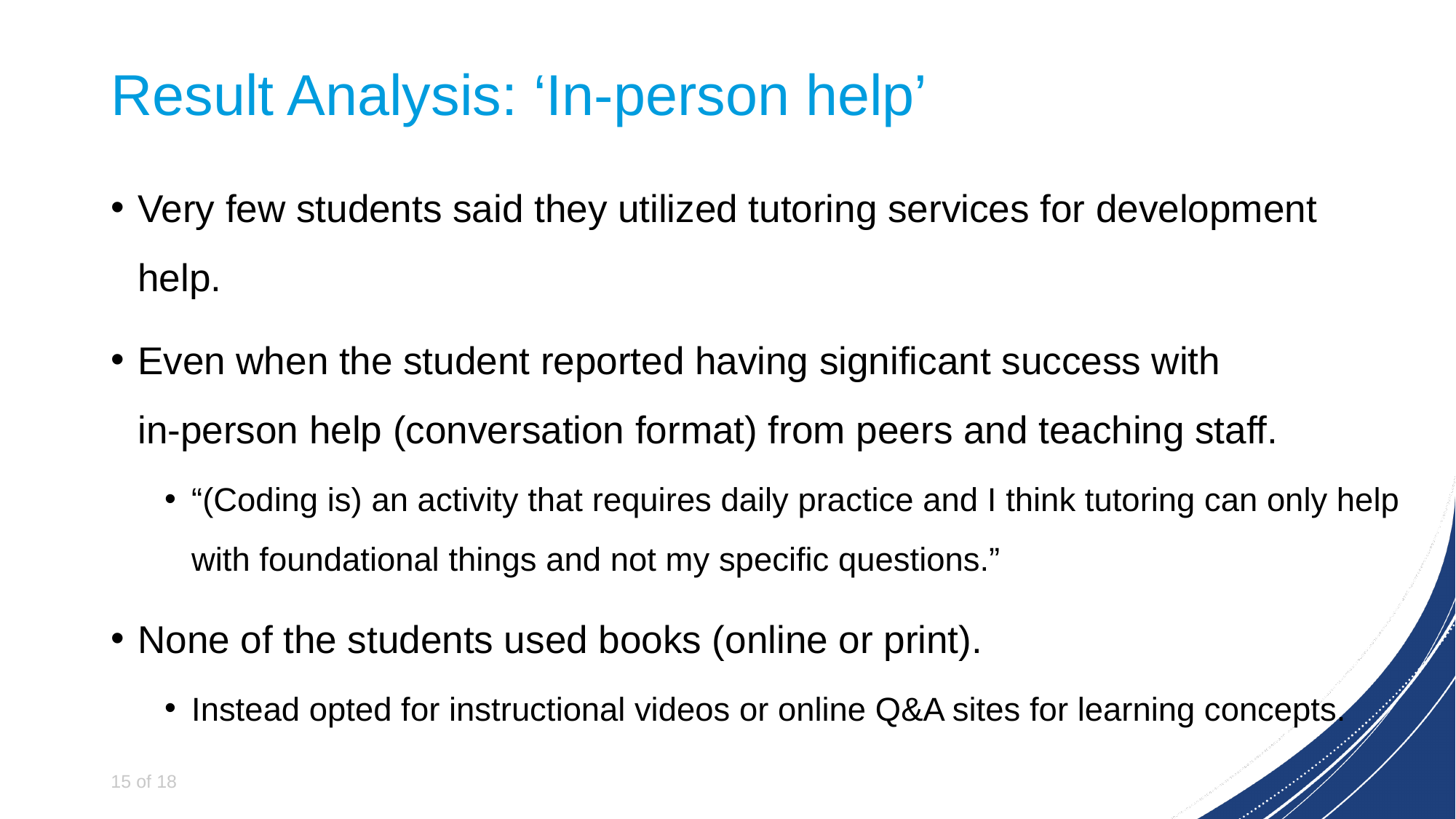

# Result Analysis: ‘In-person help’
Very few students said they utilized tutoring services for development help.
Even when the student reported having significant success with
in-person help (conversation format) from peers and teaching staff.
“(Coding is) an activity that requires daily practice and I think tutoring can only help with foundational things and not my specific questions.”
None of the students used books (online or print).
Instead opted for instructional videos or online Q&A sites for learning concepts.
15 of 18